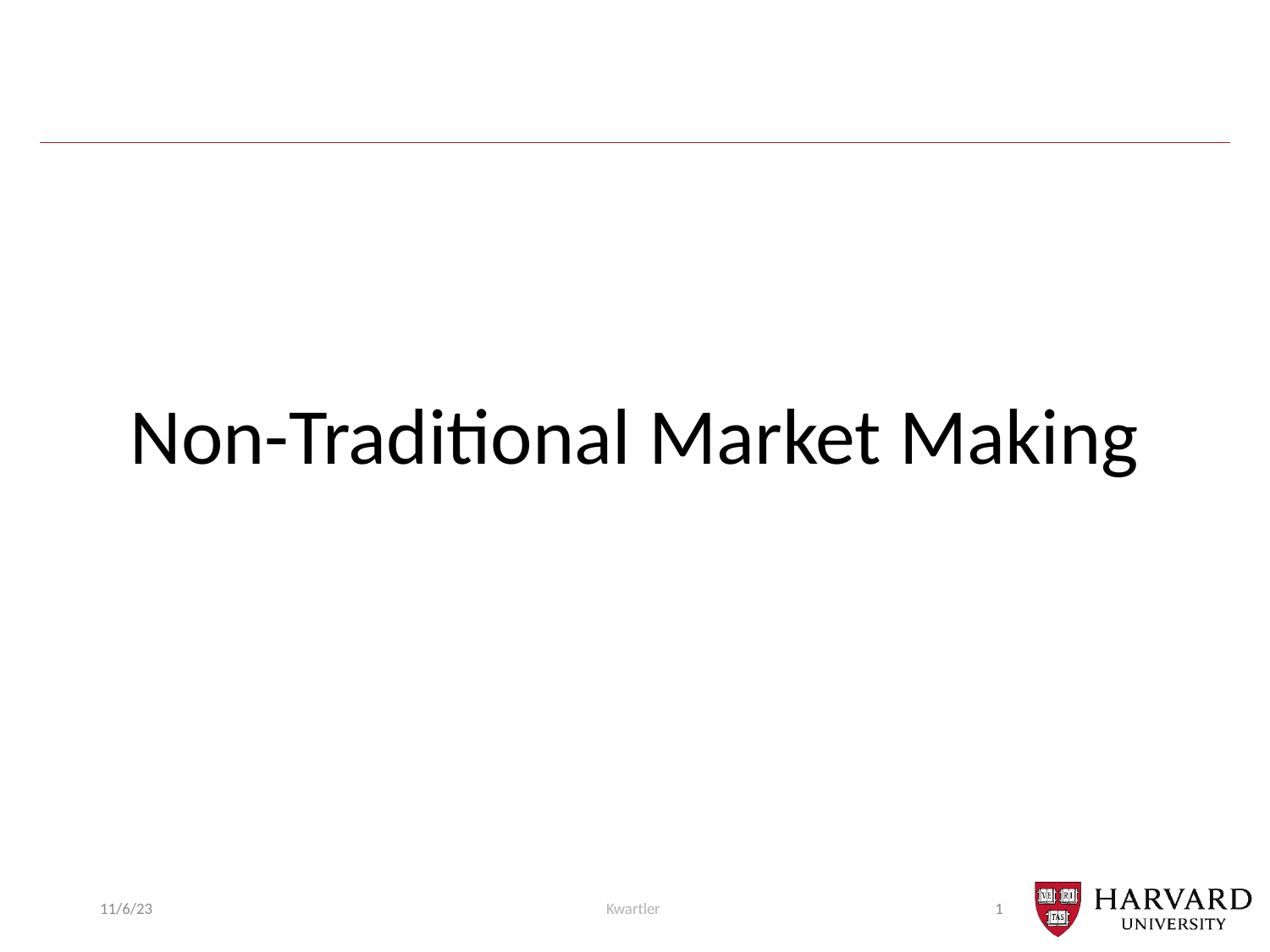

# Non-Traditional Market Making

11/6/23
Kwartler
1